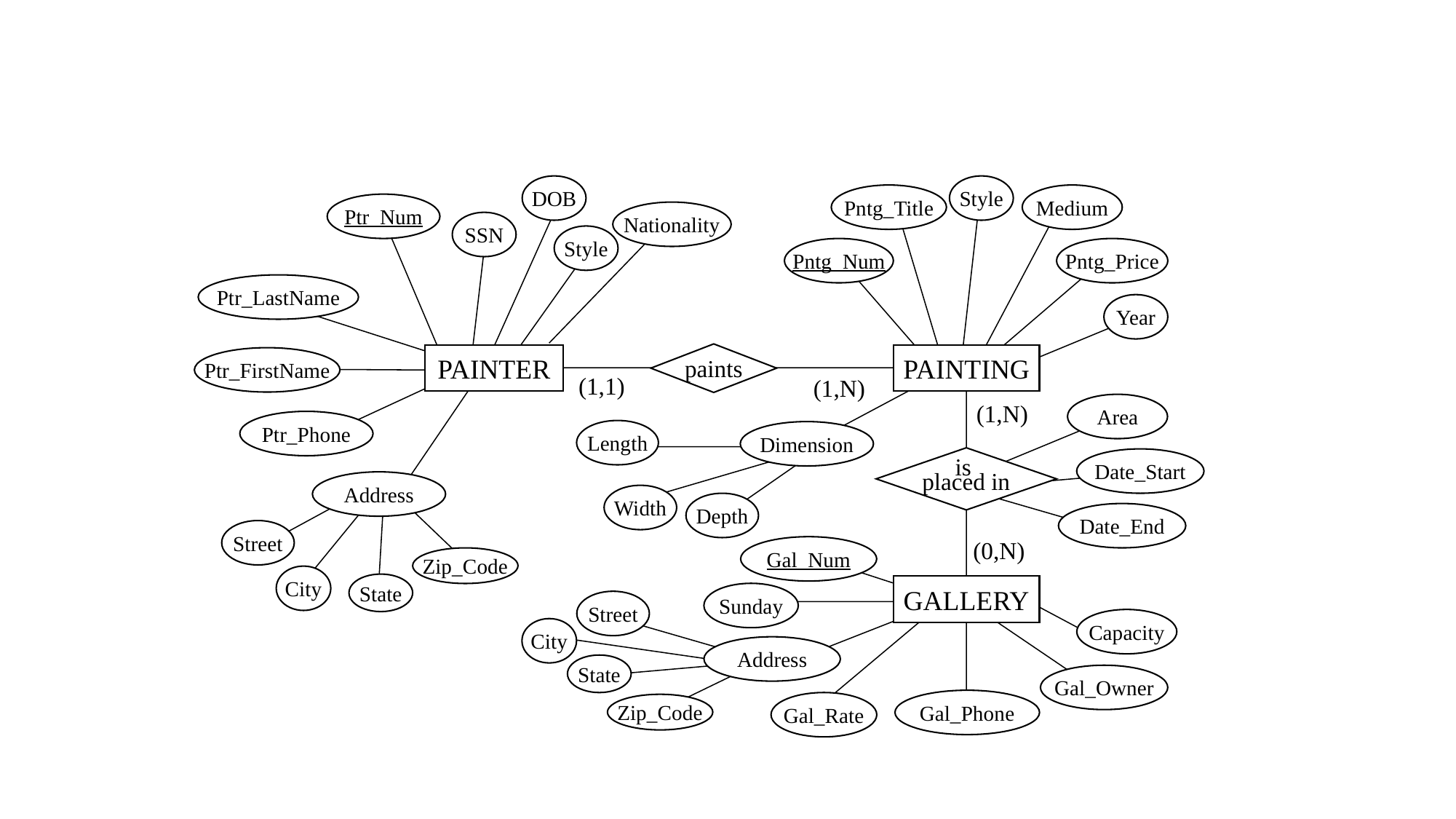

DOB
Style
Pntg_Title
Medium
Ptr_Num

Nationality

SSN

Style

Pntg_Num
Pntg_Price

Ptr_LastName

Year

paints
PAINTER
PAINTING
Ptr_FirstName

(1,1)

(1,N)

(1,N)
Area
Ptr_Phone
Length

Dimension

is
placed in
Date_Start

Address

Width

Depth

Date_End
Street
(0,N)
Gal_Num
Zip_Code

City
State
GALLERY
Sunday

Street

Capacity

City

Address
State

Gal_Owner
Gal_Phone
Gal_Rate
Zip_Code